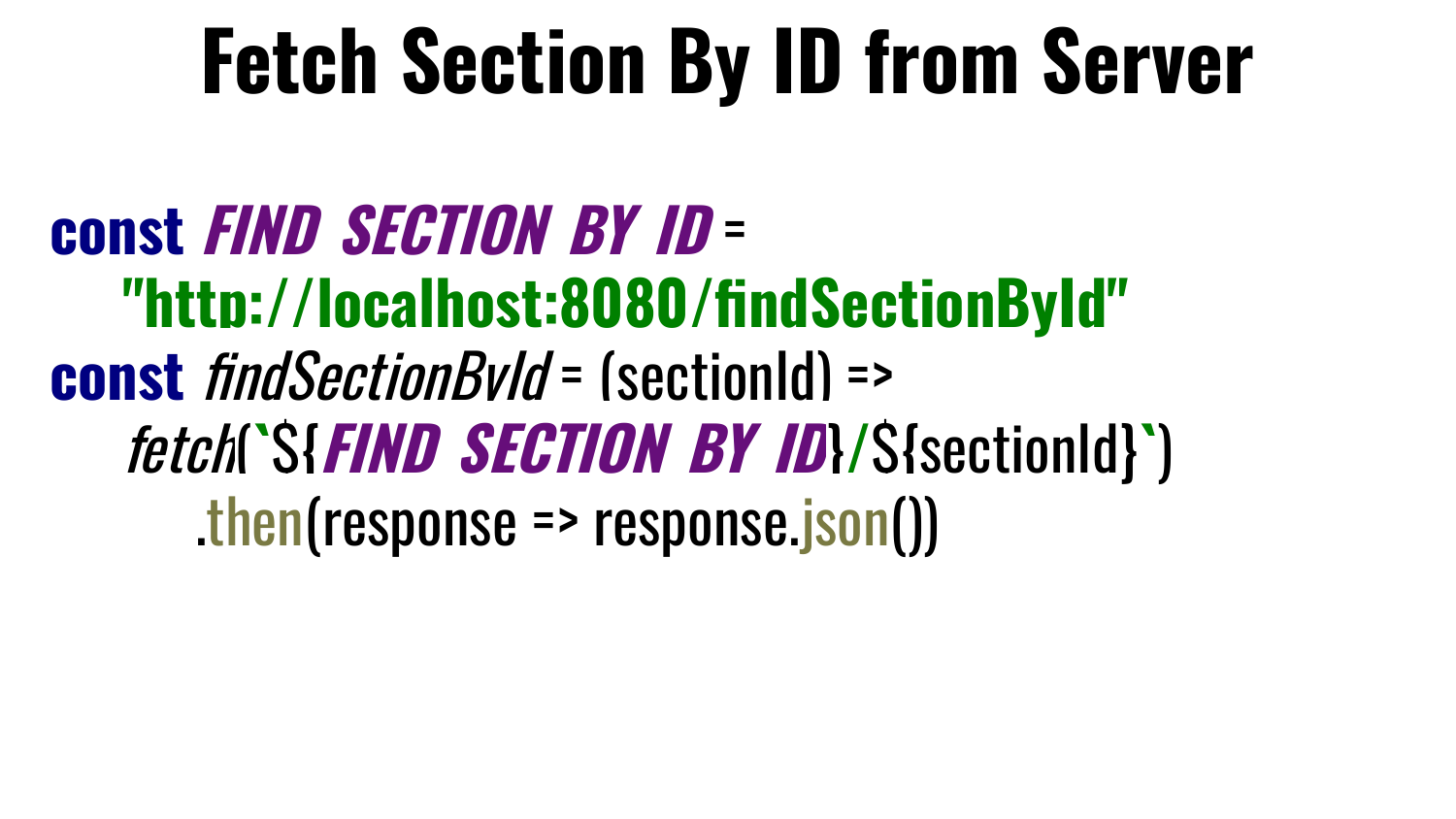

# Fetch Section By ID from Server

const FIND_SECTION_BY_ID =
"http://localhost:8080/findSectionById"
const findSectionById = (sectionId) =>
fetch(`${FIND_SECTION_BY_ID}/${sectionId}`)
.then(response => response.json())